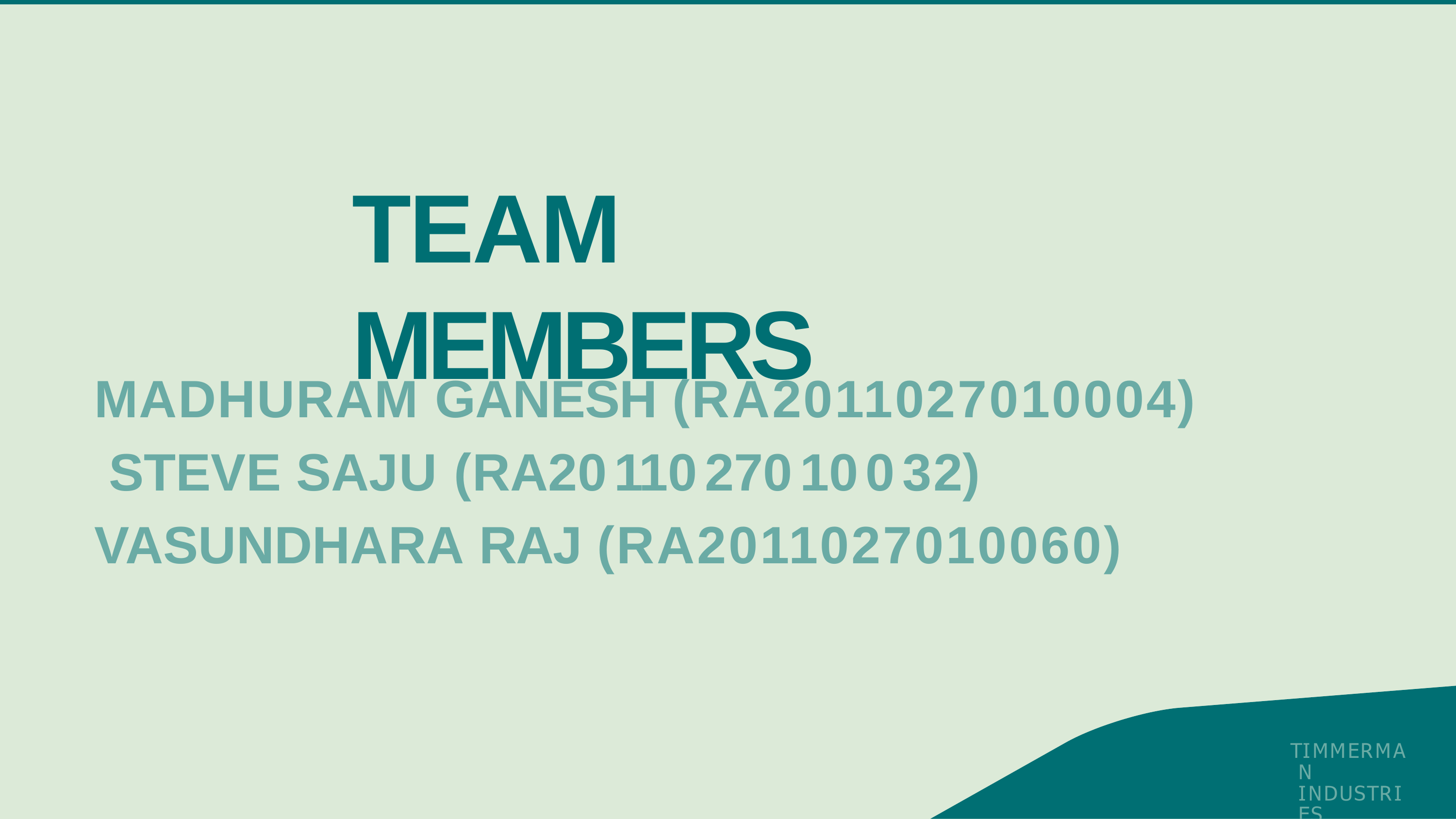

# TEAM MEMBERS
MADHURAM GANESH (RA2011027010004)  STEVE SAJU (RA2011027010032)  VASUNDHARA RAJ (RA2011027010060)
TIMMERMAN  INDUSTRIES